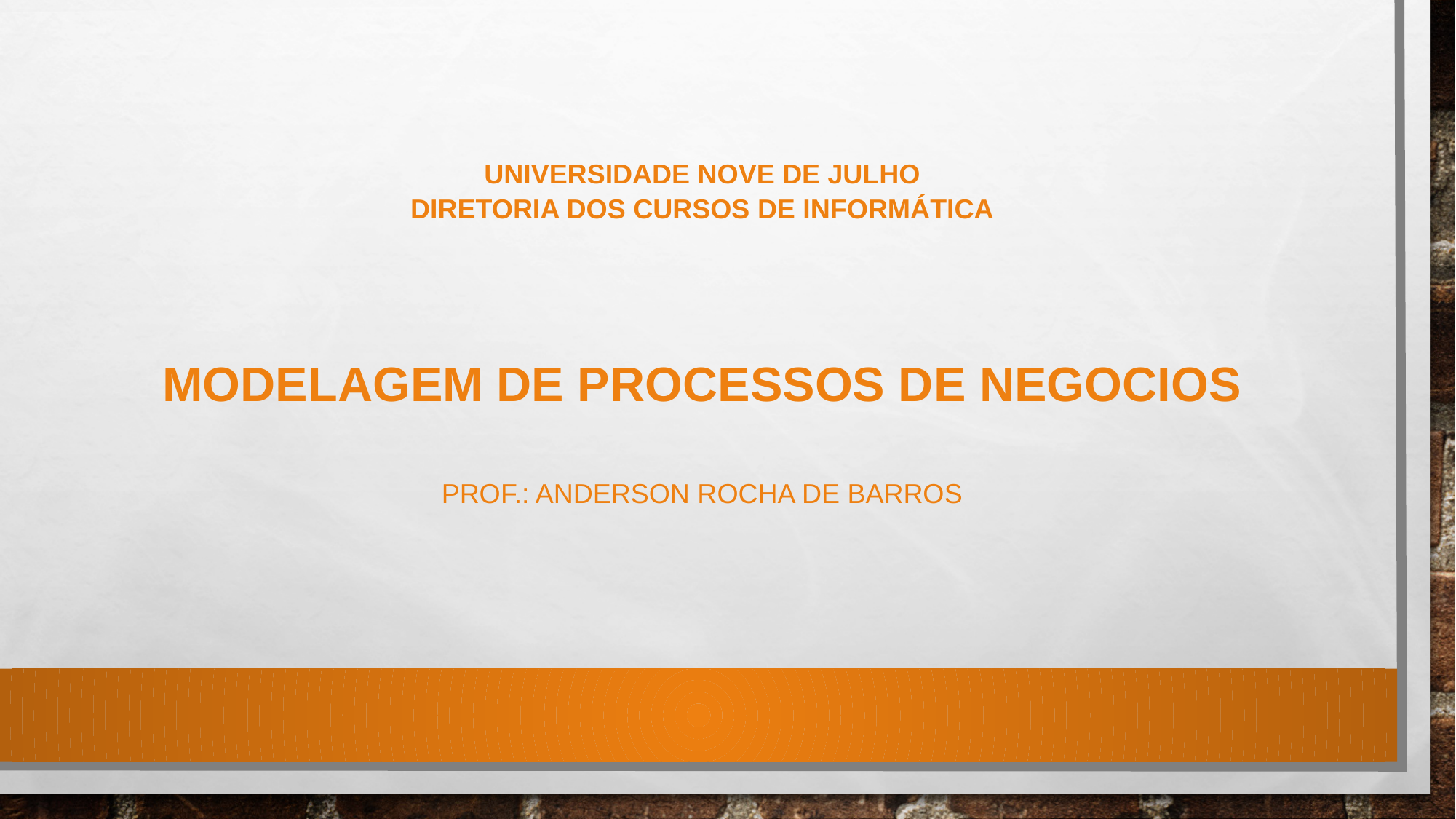

# UNIVERSIDADE NOVE DE JULHO DIRETORIA DOS CURSOS DE INFORMÁTICA MODELAGEM DE PROCESSOS DE NEGOCIOS Prof.: Anderson Rocha De Barros